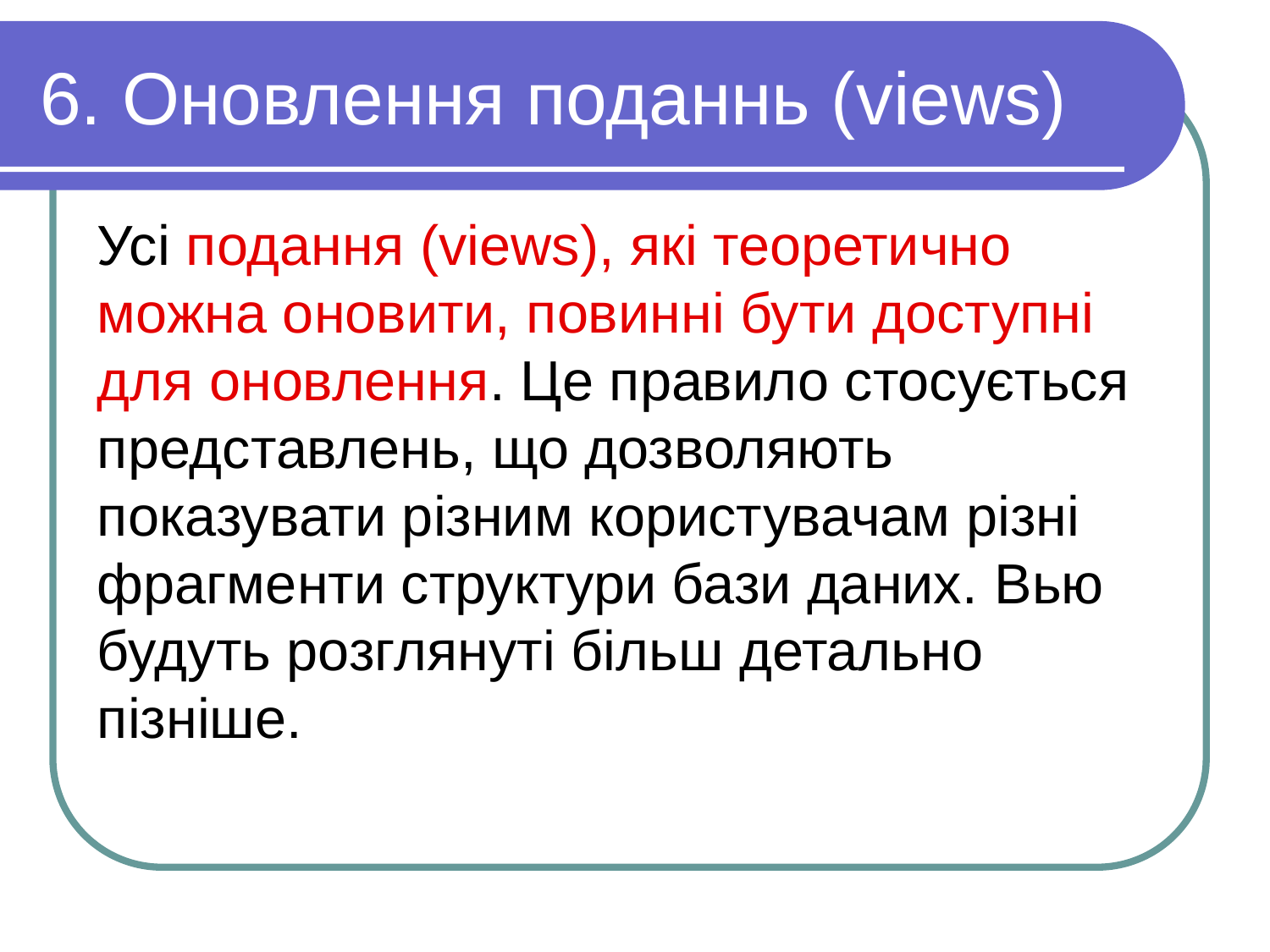

6. Оновлення поданнь (views)
Усі подання (views), які теоретично можна оновити, повинні бути доступні для оновлення. Це правило стосується представлень, що дозволяють показувати різним користувачам різні фрагменти структури бази даних. Вью будуть розглянуті більш детально пізніше.